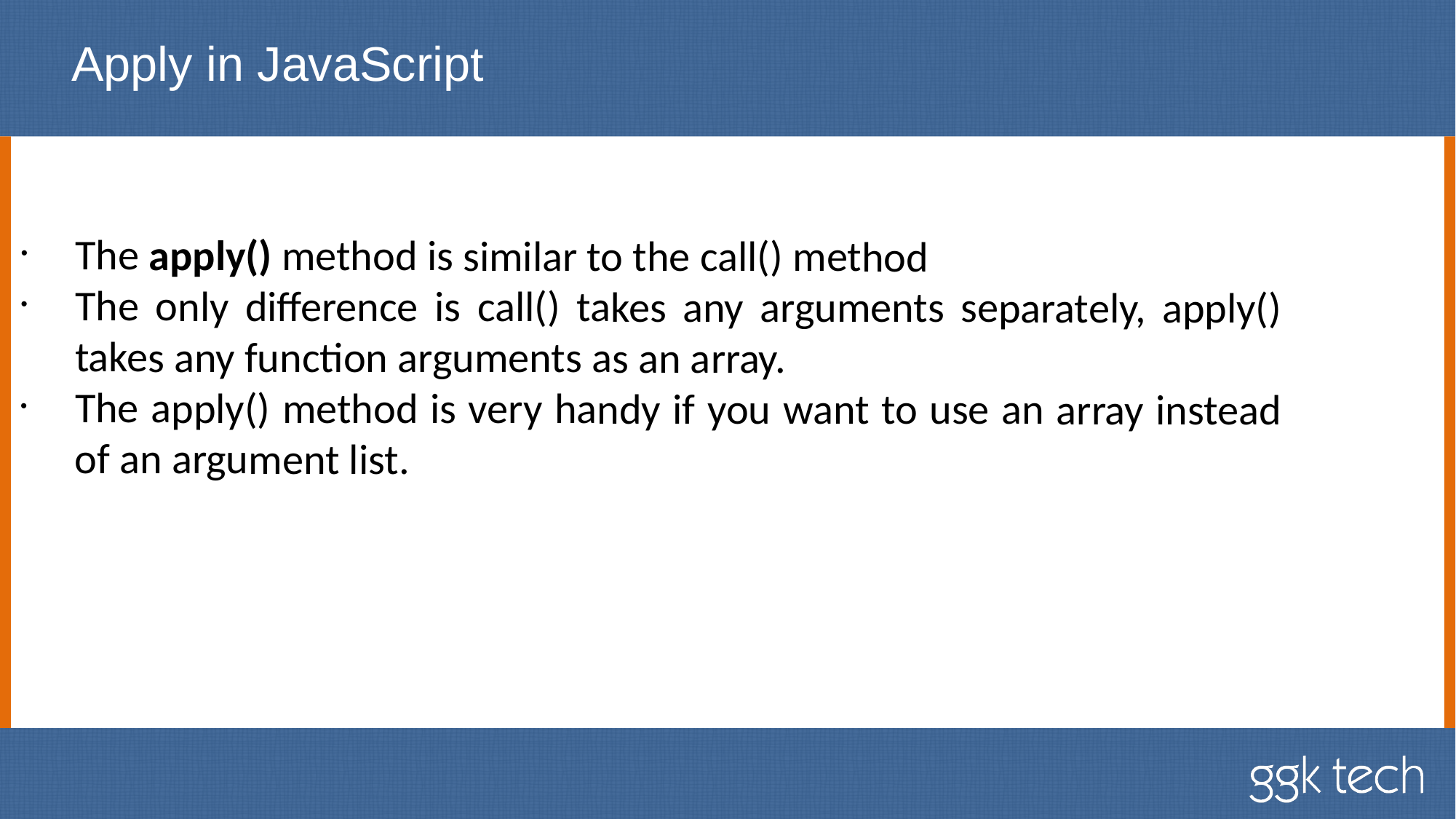

# Apply in JavaScript
The apply() method is similar to the call() method
The only difference is call() takes any arguments separately, apply() takes any function arguments as an array.
The apply() method is very handy if you want to use an array instead of an argument list.